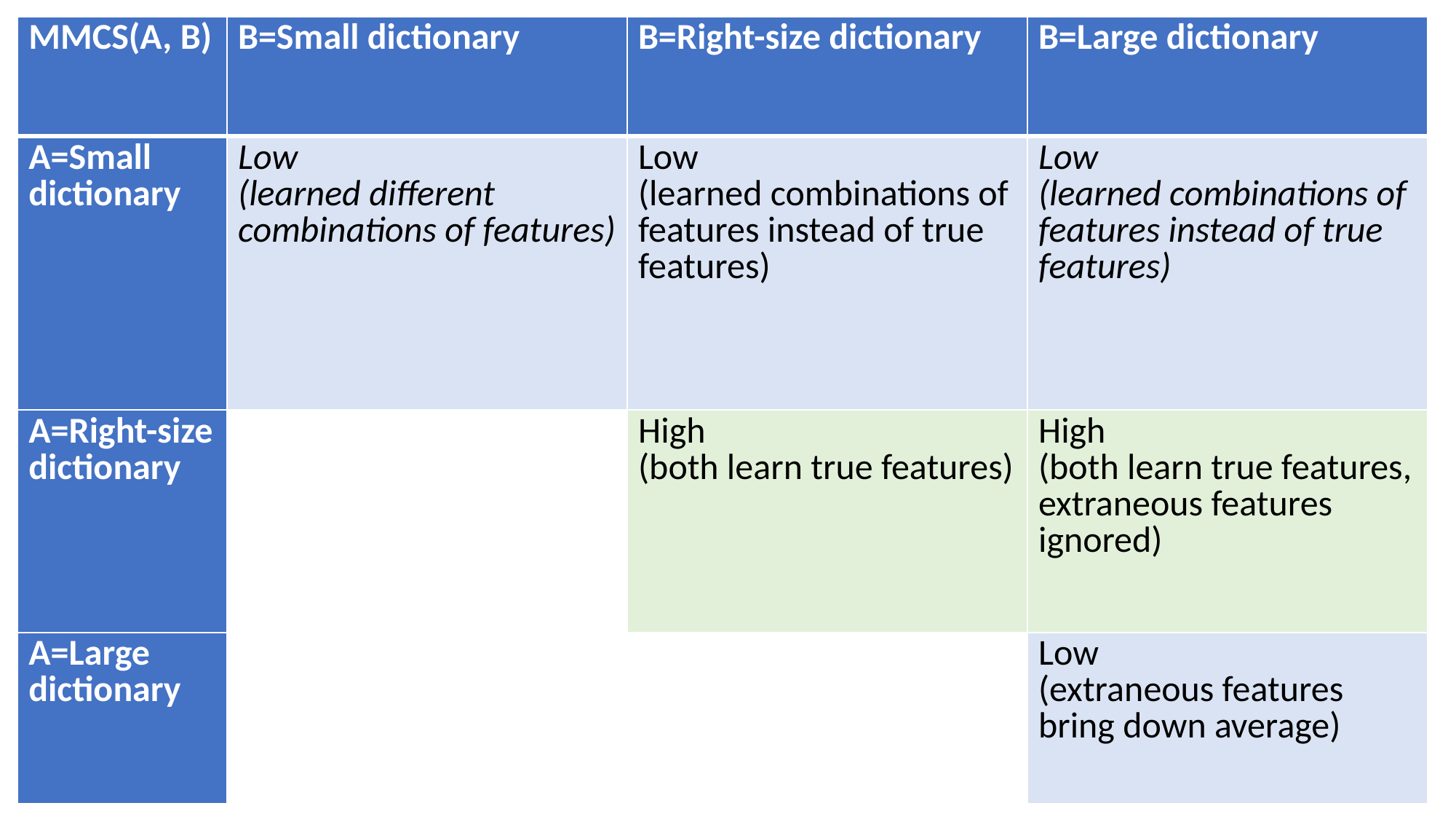

| MMCS(A, B) | B=Small dictionary | B=Right-size dictionary | B=Large dictionary |
| --- | --- | --- | --- |
| A=Small dictionary | Low (learned different combinations of features) | Low (learned combinations of features instead of true features) | Low (learned combinations of features instead of true features) |
| A=Right-size dictionary |  | High (both learn true features) | High (both learn true features, extraneous features ignored) |
| A=Large dictionary |  |  | Low (extraneous features bring down average) |